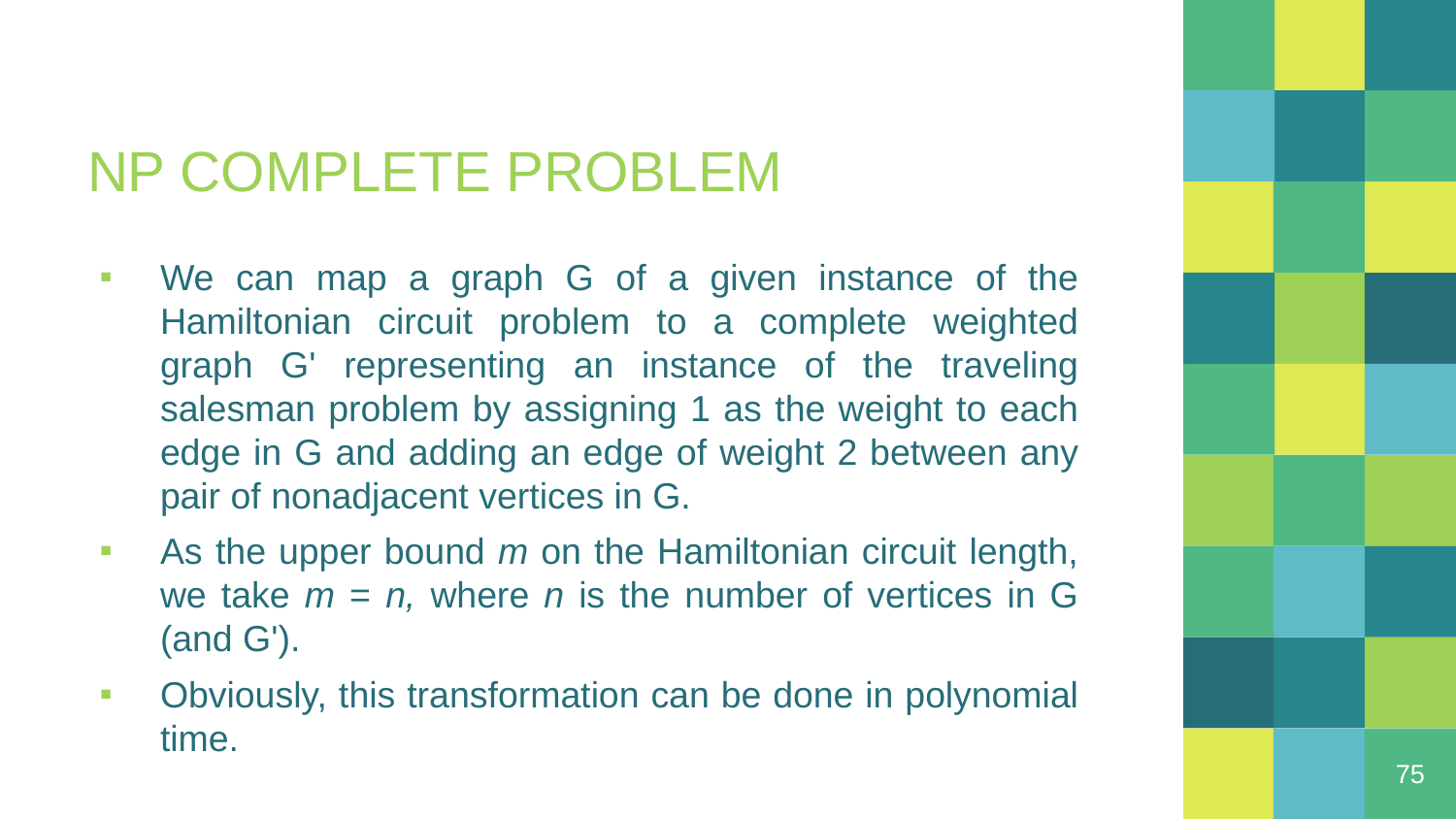

# NP COMPLETE PROBLEM
We can map a graph G of a given instance of the Hamiltonian circuit problem to a complete weighted graph G' representing an instance of the traveling salesman problem by assigning 1 as the weight to each edge in G and adding an edge of weight 2 between any pair of nonadjacent vertices in G.
As the upper bound m on the Hamiltonian circuit length, we take m = n, where n is the number of vertices in G (and G').
Obviously, this transformation can be done in polynomial time.
75